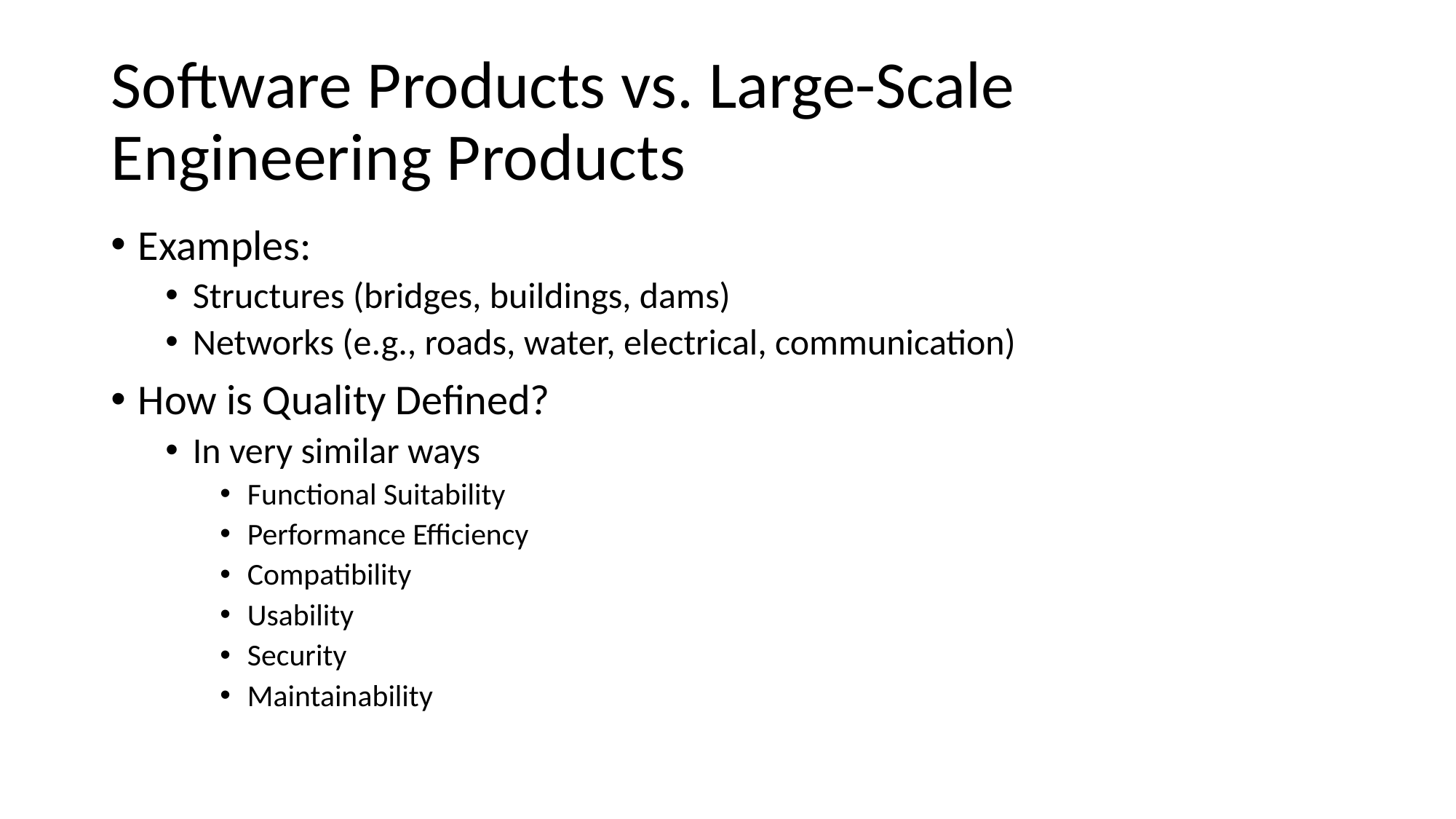

# Software Products vs. Large-Scale Engineering Products
Examples:
Structures (bridges, buildings, dams)
Networks (e.g., roads, water, electrical, communication)
How is Quality Defined?
In very similar ways
Functional Suitability
Performance Efficiency
Compatibility
Usability
Security
Maintainability